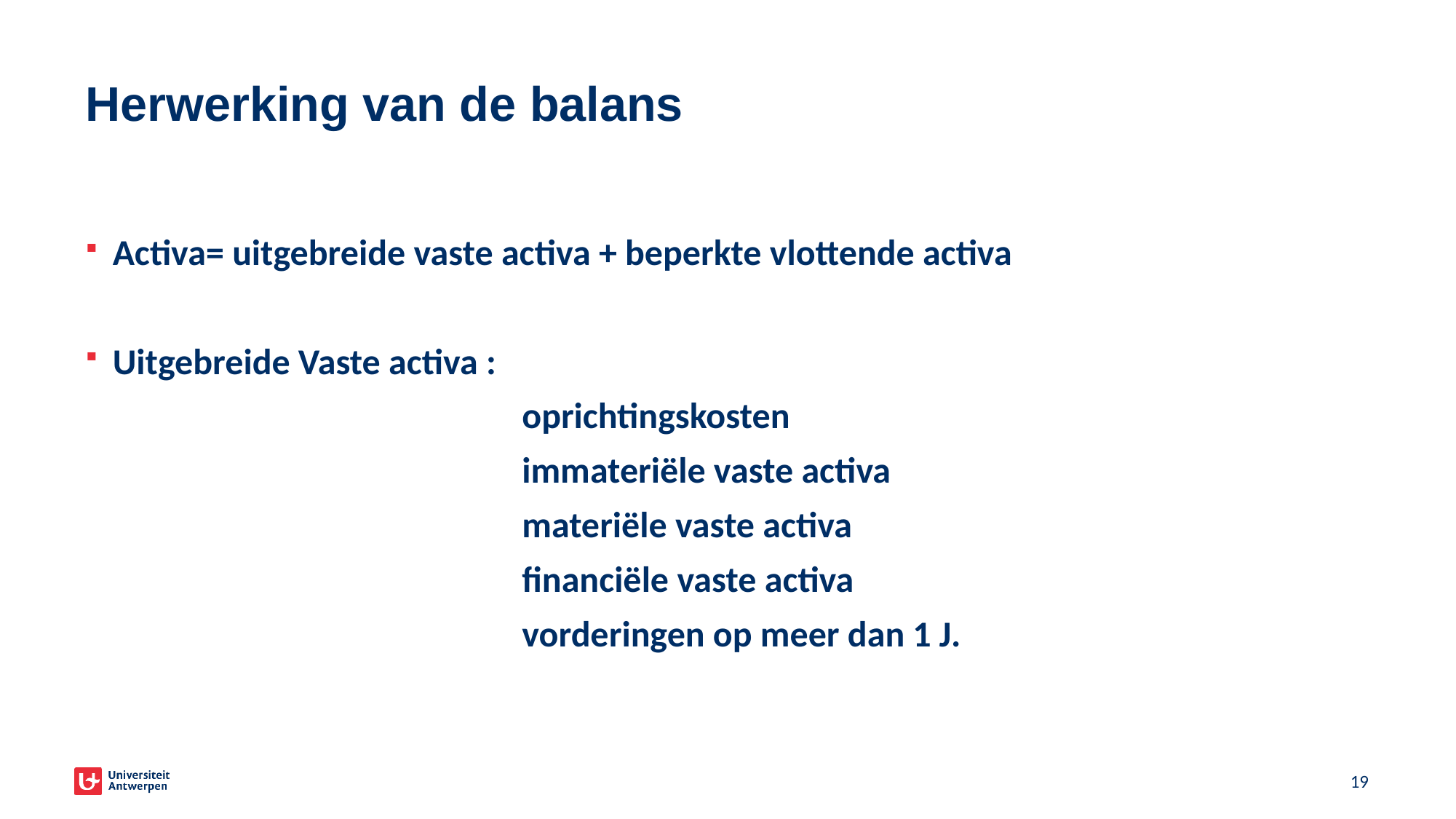

# Herwerking van de balans
Activa= uitgebreide vaste activa + beperkte vlottende activa

Uitgebreide Vaste activa :
				oprichtingskosten
				immateriële vaste activa
				materiële vaste activa
				financiële vaste activa
				vorderingen op meer dan 1 J.

19